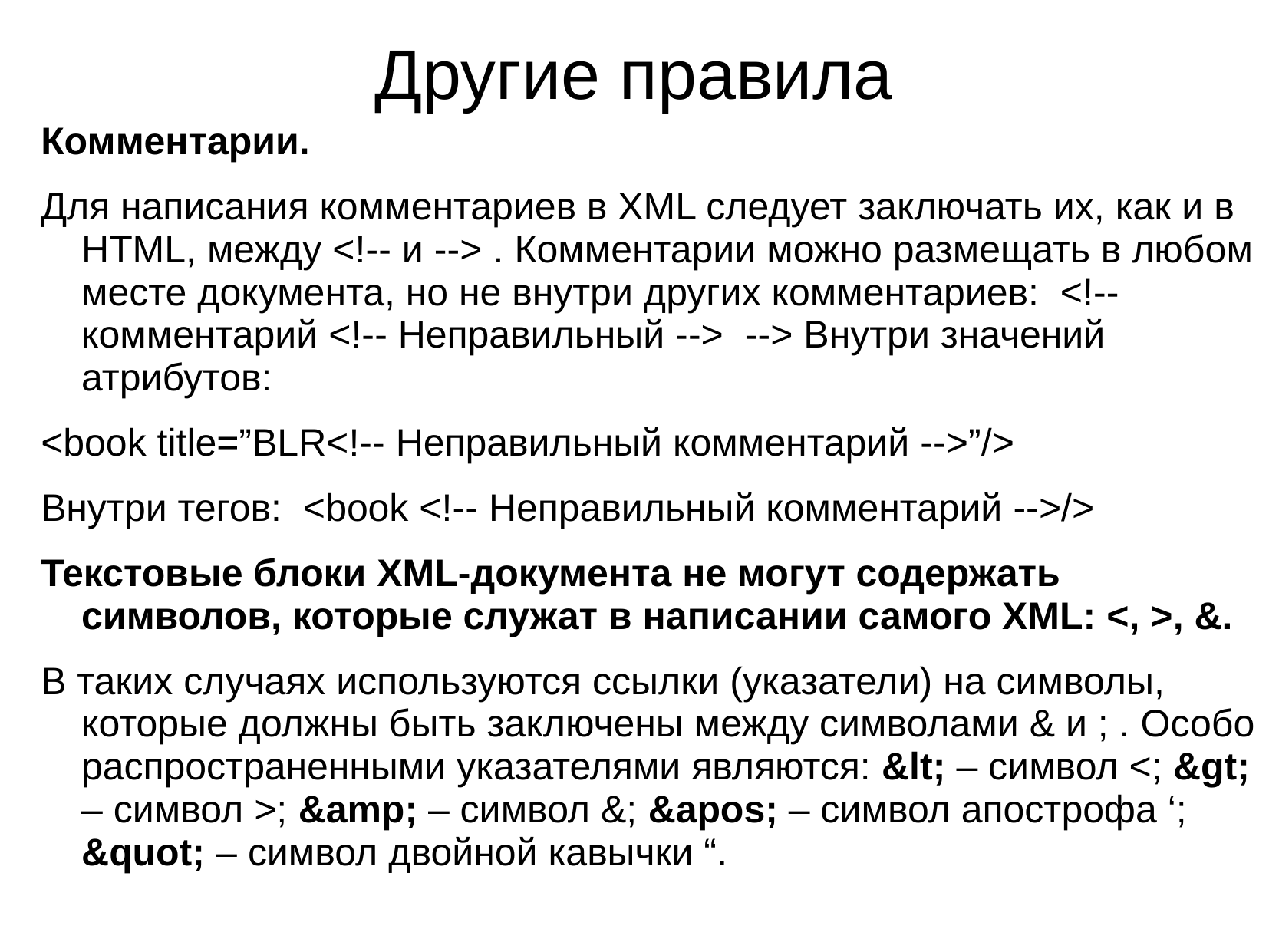

# Другие правила
Комментарии.
Для написания комментариев в XML следует заключать их, как и в HTML, между <!-- и --> . Комментарии можно размещать в любом месте документа, но не внутри других комментариев:  <!-- комментарий <!-- Неправильный -->  --> Внутри значений атрибутов:
<book title=”BLR<!-- Неправильный комментарий -->”/>
Внутри тегов:  <book <!-- Неправильный комментарий -->/>
Текстовые блоки XML-документа не могут содержать символов, которые служат в написании самого XML: <, >, &.
В таких случаях используются ссылки (указатели) на символы, которые должны быть заключены между символами & и ; . Особо распространенными указателями являются: &lt; – символ <; &gt; – символ >; &amp; – символ &; &apos; – символ апострофа ‘; &quot; – символ двойной кавычки “.